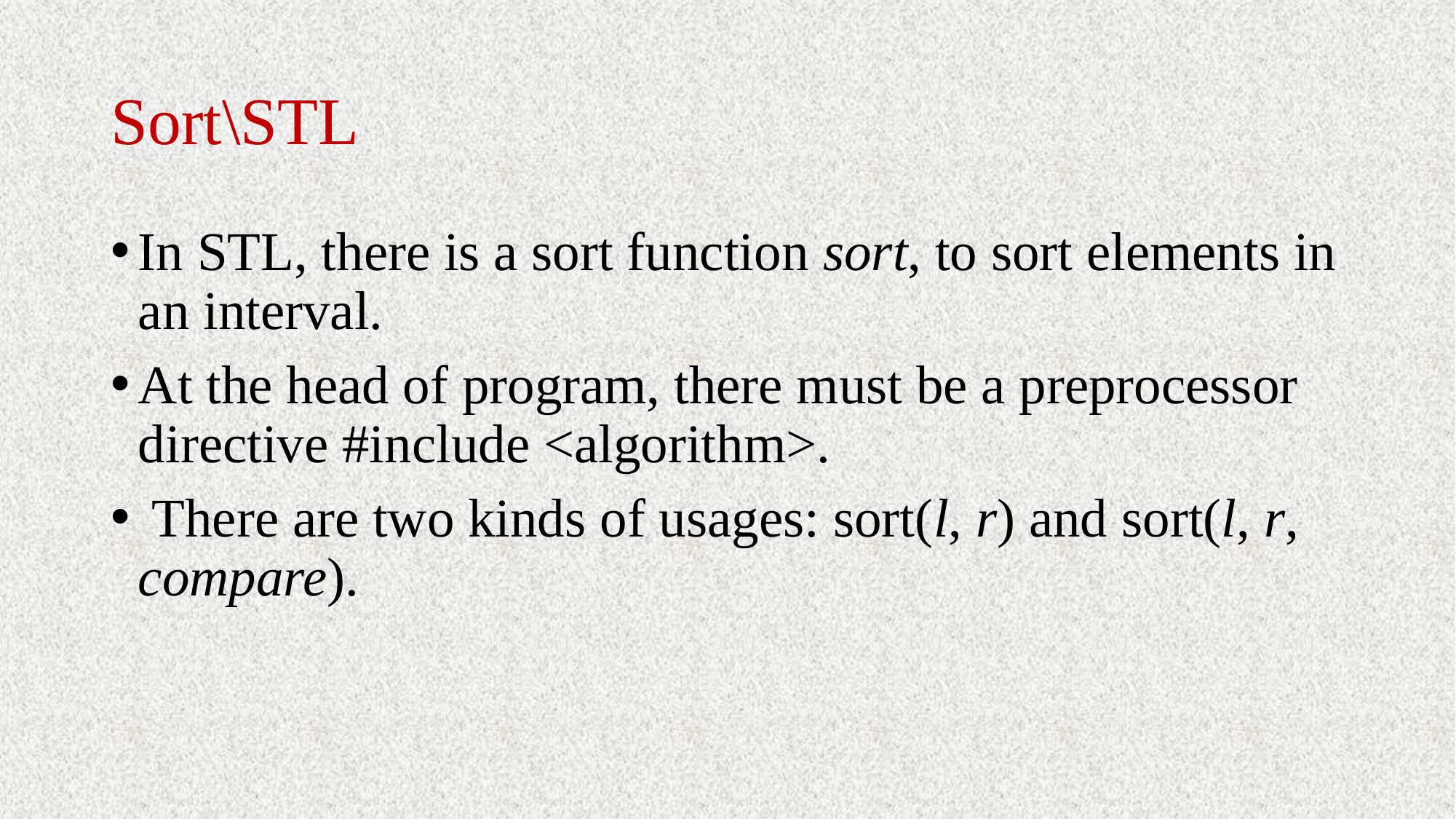

# Sort\STL
In STL, there is a sort function sort, to sort elements in an interval.
At the head of program, there must be a preprocessor directive #include <algorithm>.
 There are two kinds of usages: sort(l, r) and sort(l, r, compare).